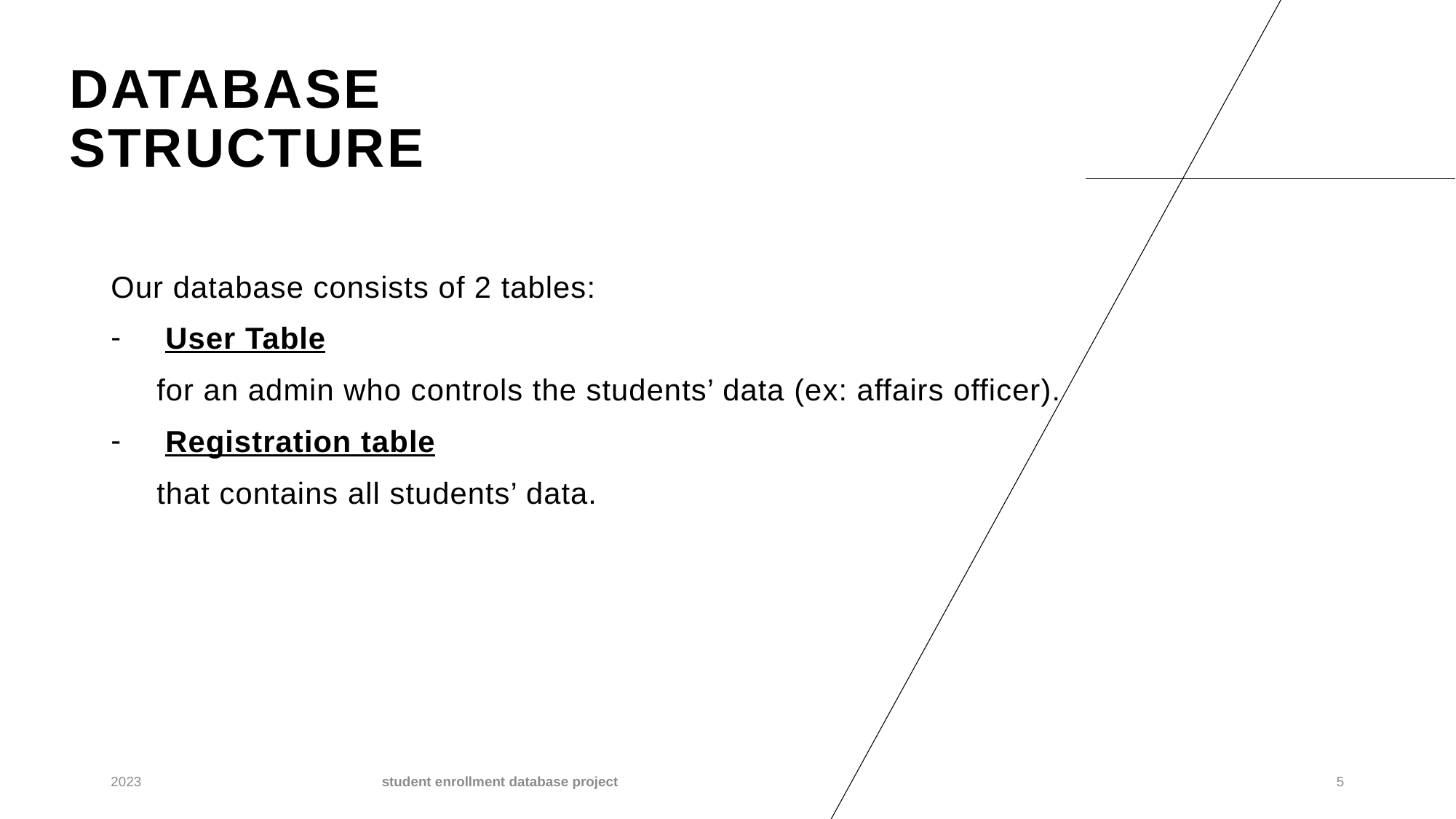

# Database structure
Our database consists of 2 tables:
User Table
     for an admin who controls the students’ data (ex: affairs officer).
Registration table
     that contains all students’ data.
2023
student enrollment database project
5